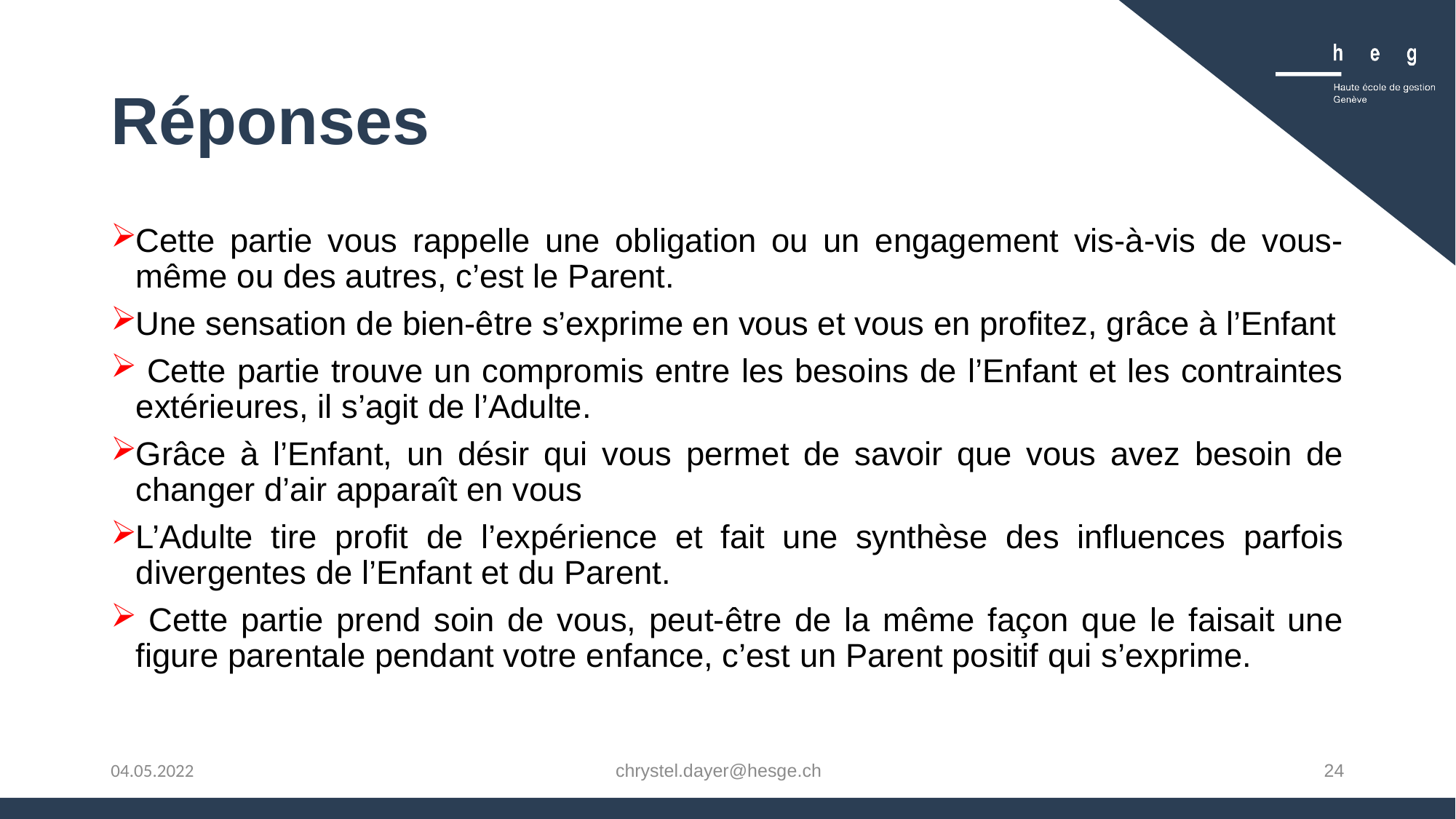

# Réponses
Cette partie vous rappelle une obligation ou un engagement vis-à-vis de vous-même ou des autres, c’est le Parent.
Une sensation de bien-être s’exprime en vous et vous en profitez, grâce à l’Enfant
 Cette partie trouve un compromis entre les besoins de l’Enfant et les contraintes extérieures, il s’agit de l’Adulte.
Grâce à l’Enfant, un désir qui vous permet de savoir que vous avez besoin de changer d’air apparaît en vous
L’Adulte tire profit de l’expérience et fait une synthèse des influences parfois divergentes de l’Enfant et du Parent.
 Cette partie prend soin de vous, peut-être de la même façon que le faisait une figure parentale pendant votre enfance, c’est un Parent positif qui s’exprime.

chrystel.dayer@hesge.ch
24